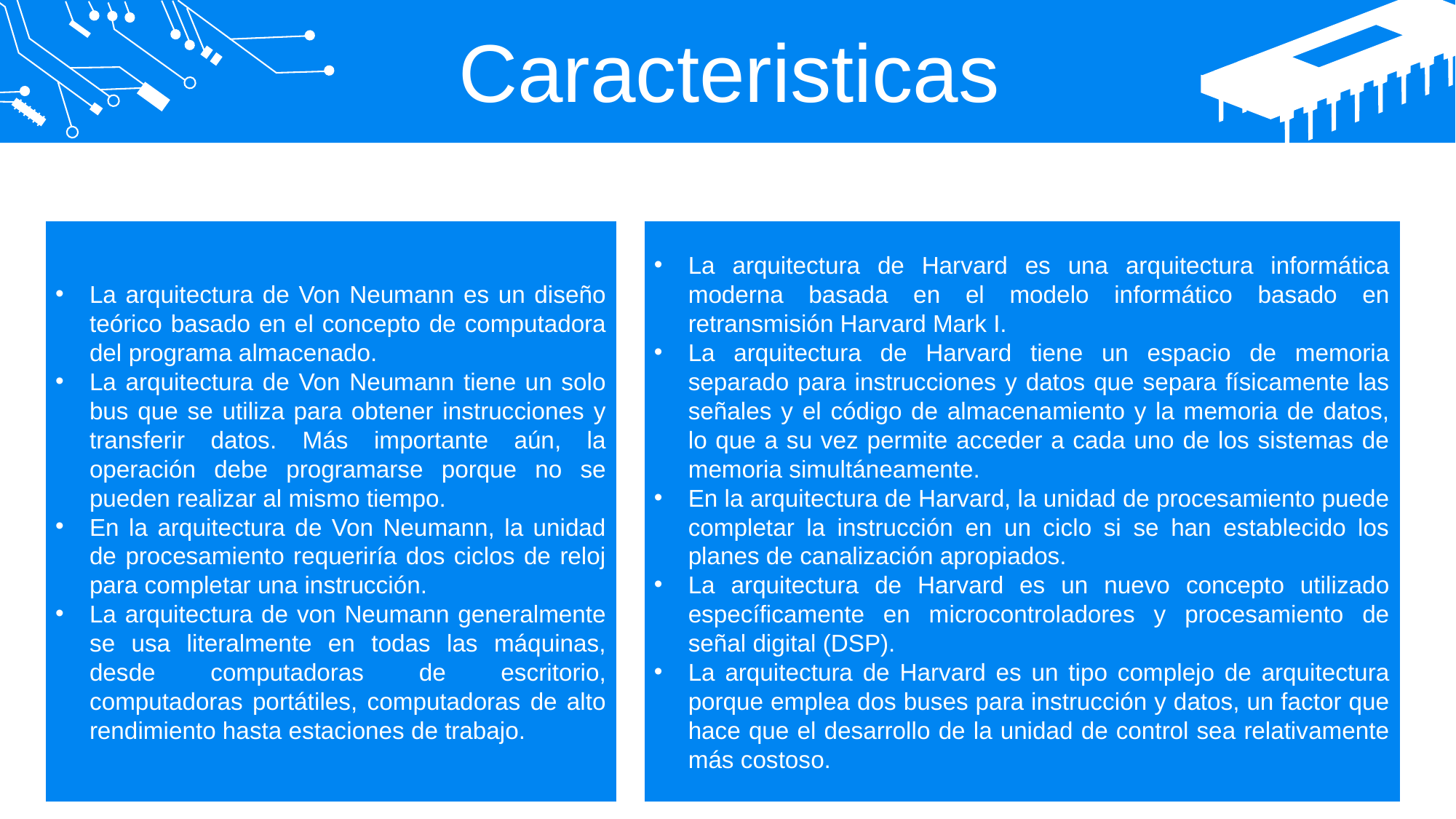

Caracteristicas
La arquitectura de Von Neumann es un diseño teórico basado en el concepto de computadora del programa almacenado.
La arquitectura de Von Neumann tiene un solo bus que se utiliza para obtener instrucciones y transferir datos. Más importante aún, la operación debe programarse porque no se pueden realizar al mismo tiempo.
En la arquitectura de Von Neumann, la unidad de procesamiento requeriría dos ciclos de reloj para completar una instrucción.
La arquitectura de von Neumann generalmente se usa literalmente en todas las máquinas, desde computadoras de escritorio, computadoras portátiles, computadoras de alto rendimiento hasta estaciones de trabajo.
La arquitectura de Harvard es una arquitectura informática moderna basada en el modelo informático basado en retransmisión Harvard Mark I.
La arquitectura de Harvard tiene un espacio de memoria separado para instrucciones y datos que separa físicamente las señales y el código de almacenamiento y la memoria de datos, lo que a su vez permite acceder a cada uno de los sistemas de memoria simultáneamente.
En la arquitectura de Harvard, la unidad de procesamiento puede completar la instrucción en un ciclo si se han establecido los planes de canalización apropiados.
La arquitectura de Harvard es un nuevo concepto utilizado específicamente en microcontroladores y procesamiento de señal digital (DSP).
La arquitectura de Harvard es un tipo complejo de arquitectura porque emplea dos buses para instrucción y datos, un factor que hace que el desarrollo de la unidad de control sea relativamente más costoso.